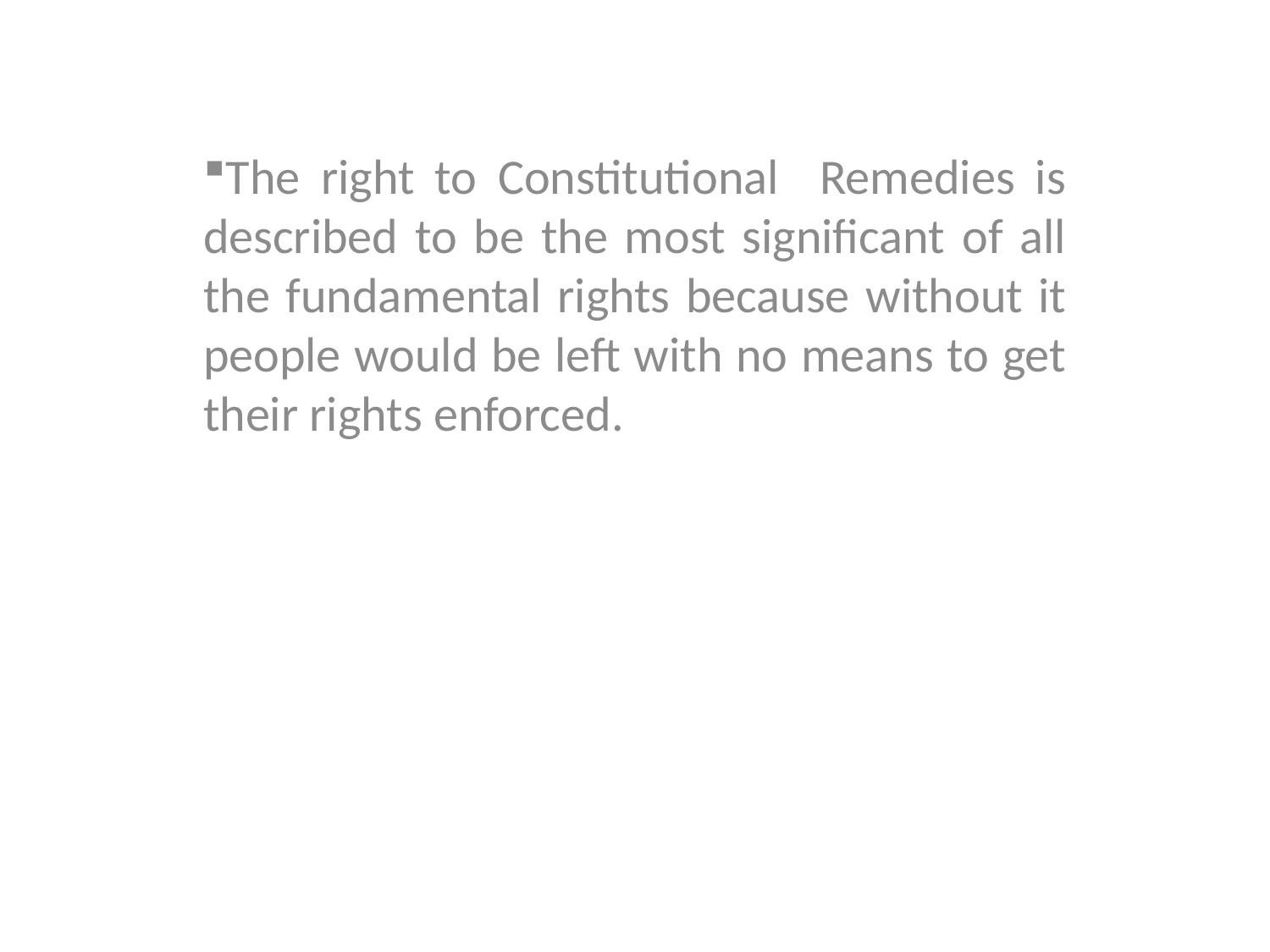

The right to Constitutional  Remedies is described to be the most significant of all the fundamental rights because without it people would be left with no means to get their rights enforced.